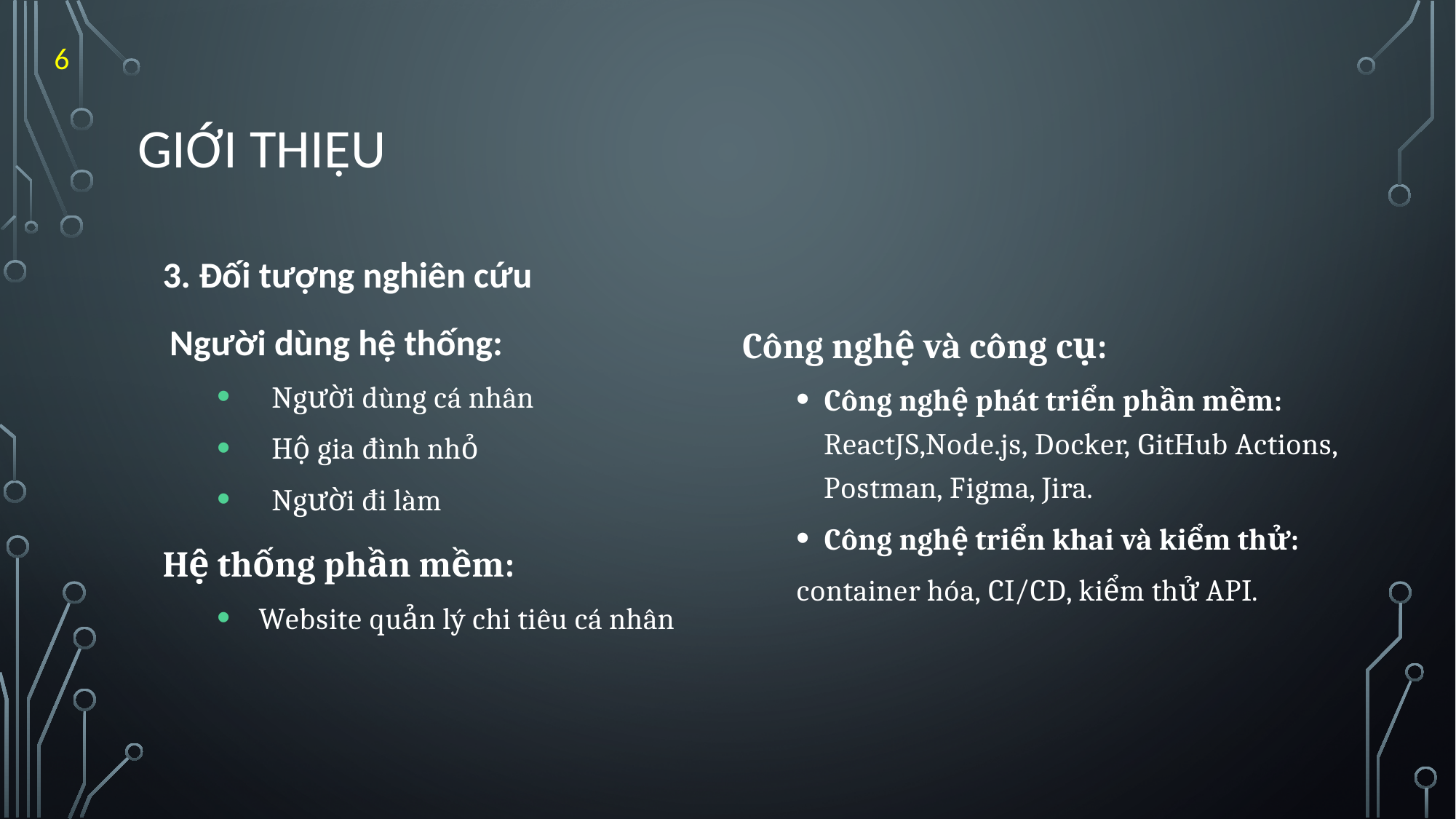

GIỚI THIỆU
6
3. Đối tượng nghiên cứu
 Người dùng hệ thống:
Người dùng cá nhân
Hộ gia đình nhỏ
Người đi làm
Hệ thống phần mềm:
Website quản lý chi tiêu cá nhân
Công nghệ và công cụ:
Công nghệ phát triển phần mềm: ReactJS,Node.js, Docker, GitHub Actions, Postman, Figma, Jira.
Công nghệ triển khai và kiểm thử:
container hóa, CI/CD, kiểm thử API.